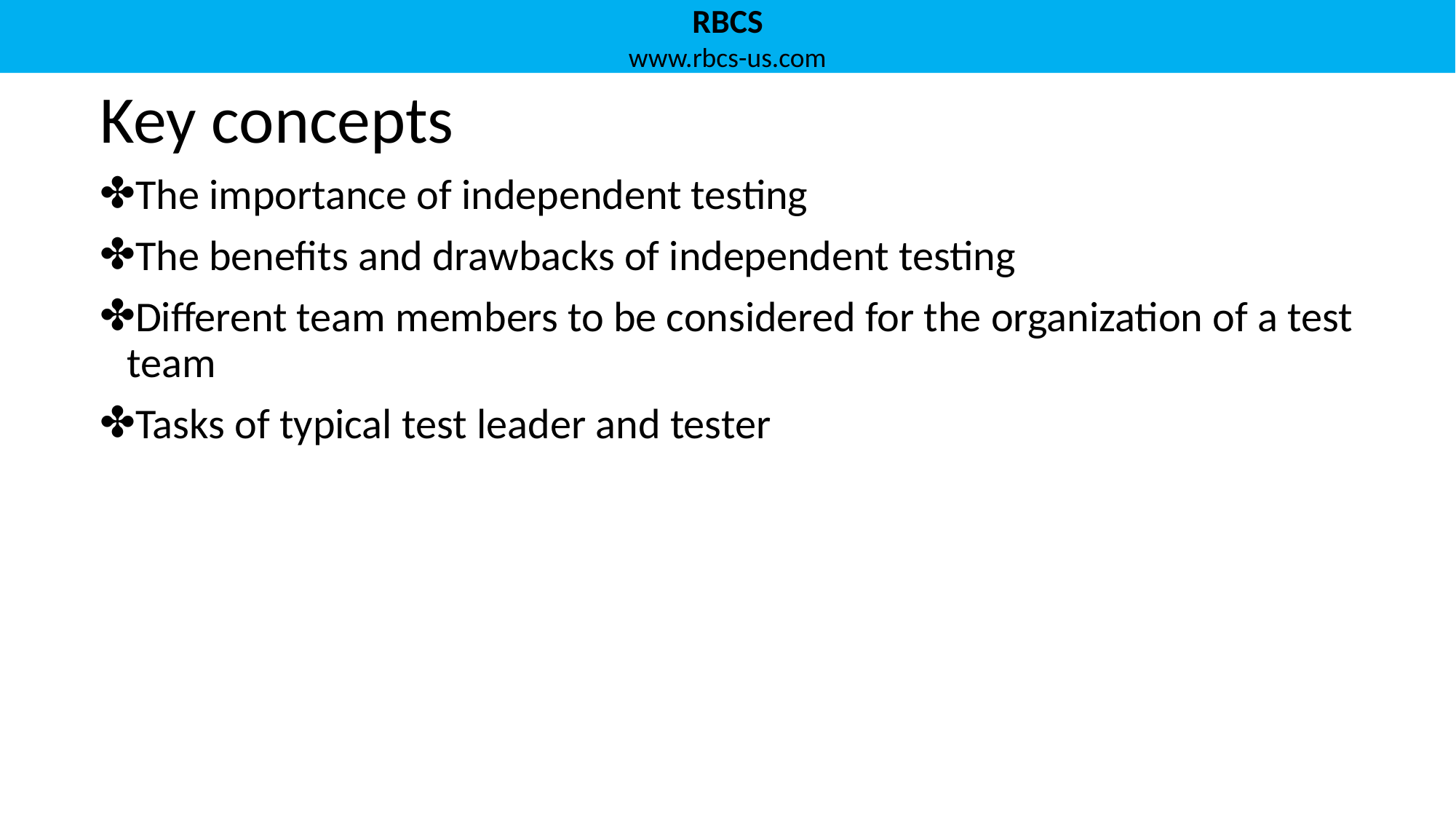

# Key concepts
The importance of independent testing
The benefits and drawbacks of independent testing
Different team members to be considered for the organization of a test team
Tasks of typical test leader and tester